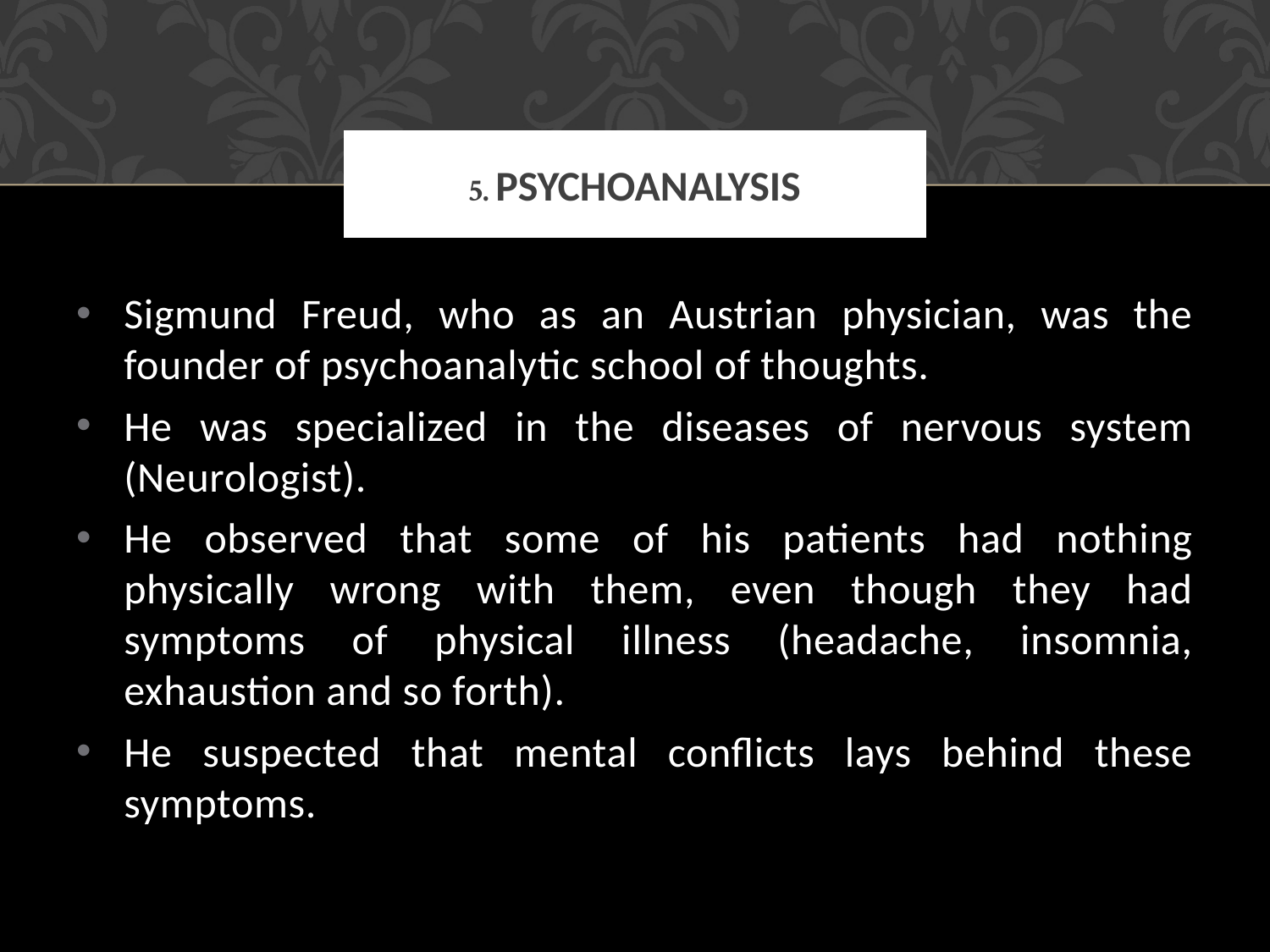

# 5. Psychoanalysis
Sigmund Freud, who as an Austrian physician, was the founder of psychoanalytic school of thoughts.
He was specialized in the diseases of nervous system (Neurologist).
He observed that some of his patients had nothing physically wrong with them, even though they had symptoms of physical illness (headache, insomnia, exhaustion and so forth).
He suspected that mental conflicts lays behind these symptoms.